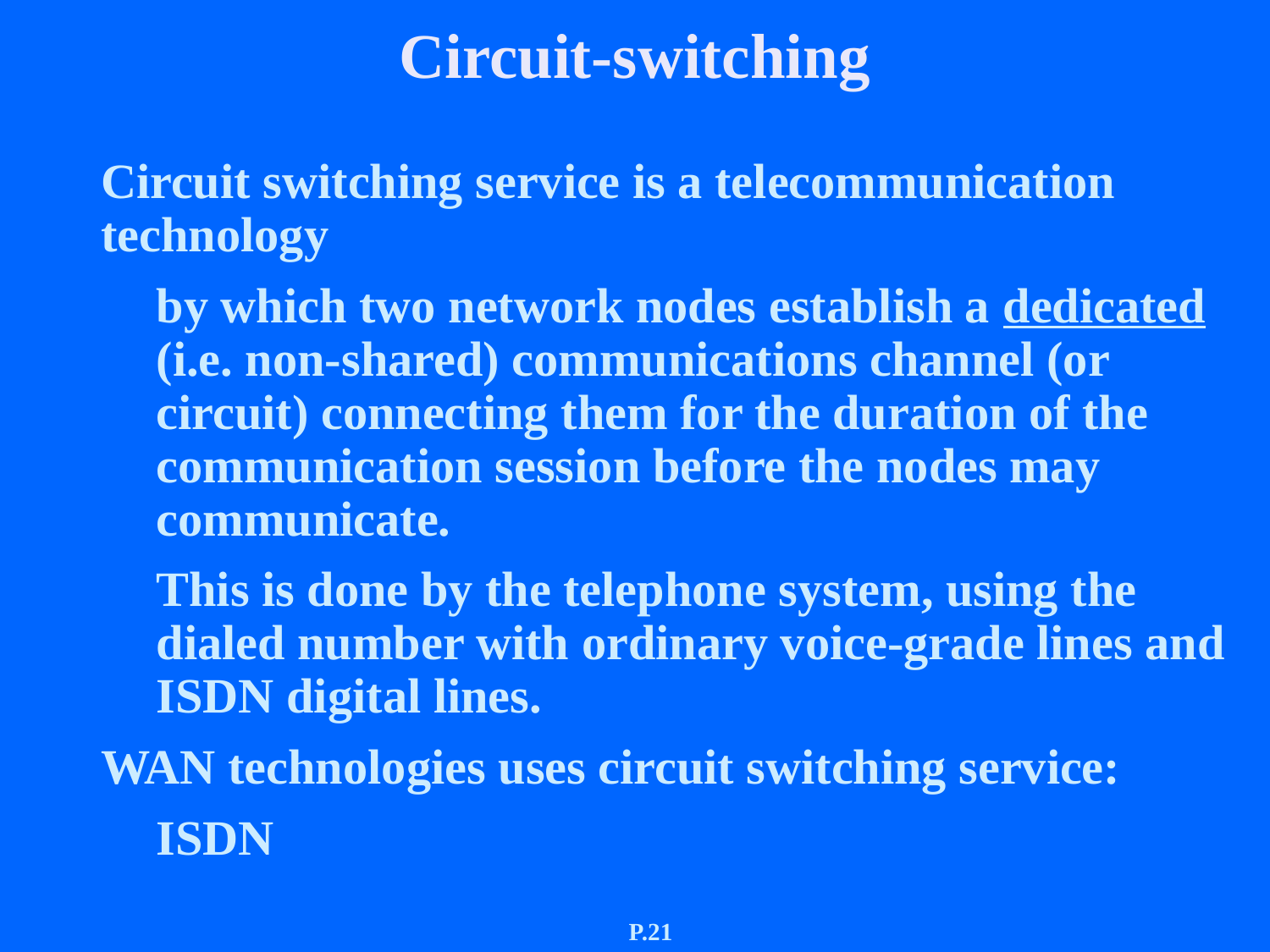

Circuit-switching
Circuit switching service is a telecommunication technology
by which two network nodes establish a dedicated (i.e. non-shared) communications channel (or circuit) connecting them for the duration of the communication session before the nodes may communicate.
This is done by the telephone system, using the dialed number with ordinary voice-grade lines and ISDN digital lines.
WAN technologies uses circuit switching service:
ISDN

P.21